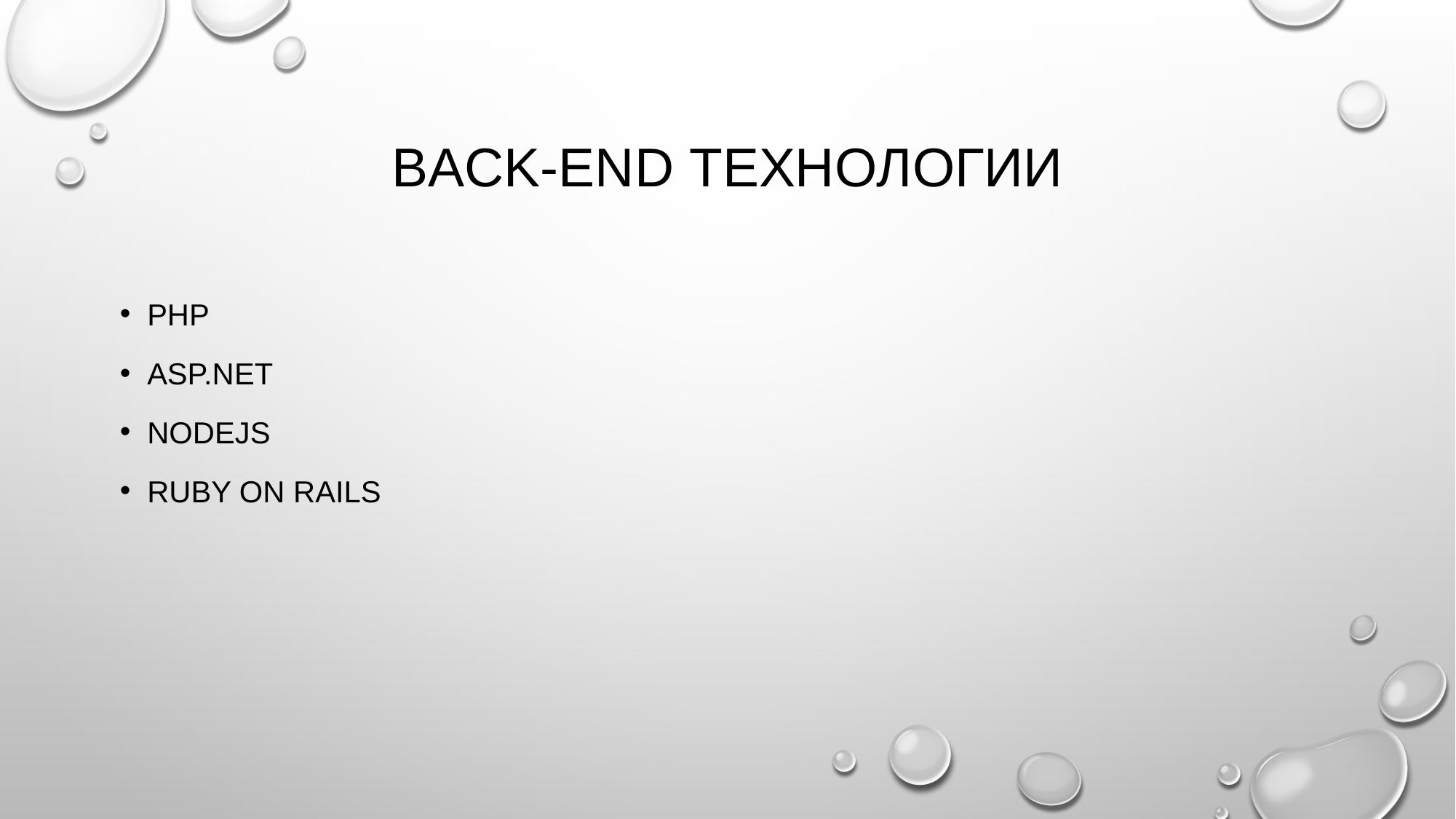

# Back-end технологии
Php
Asp.net
Nodejs
Ruby on rails